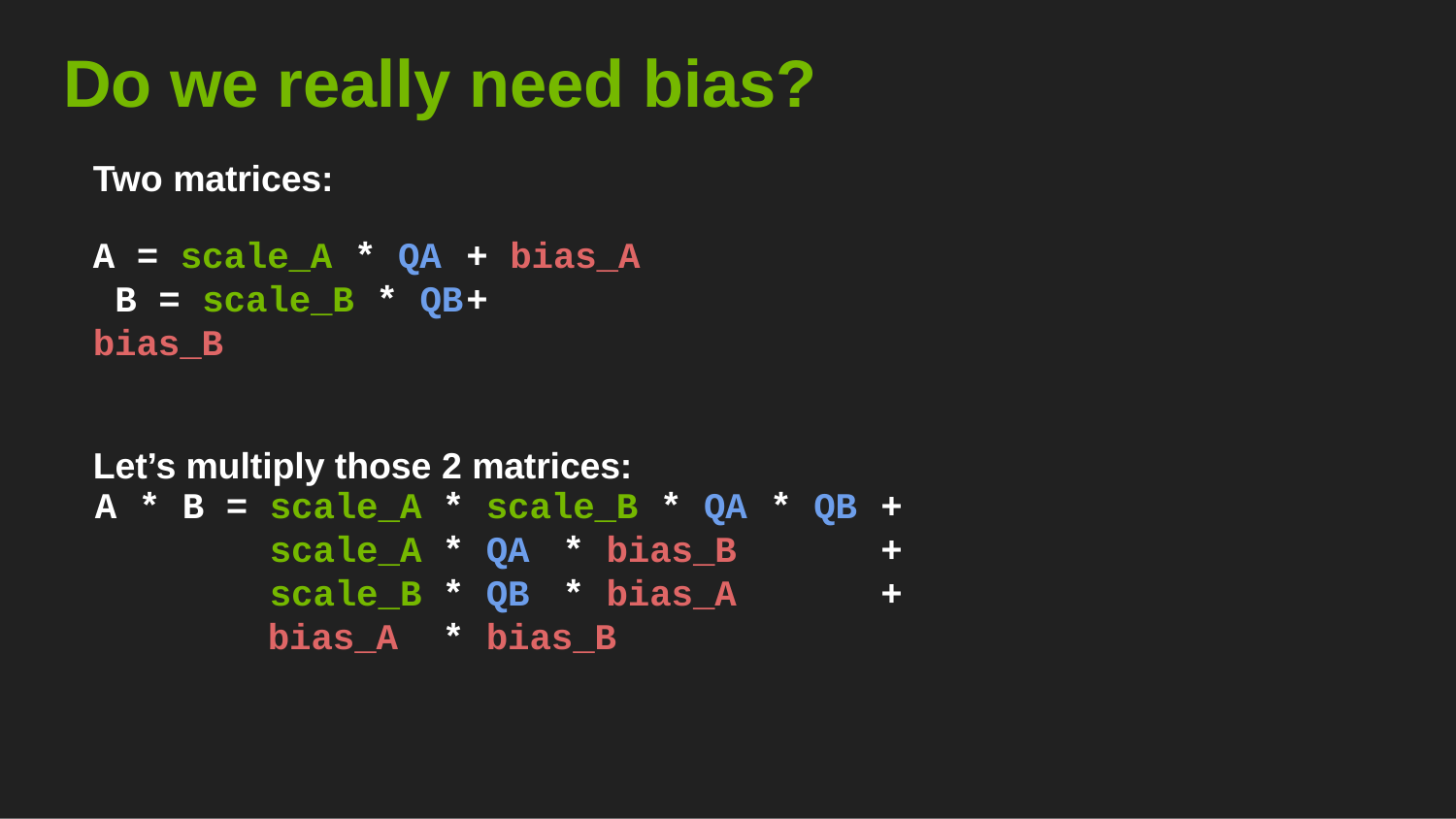

# Do we really need bias?
Two matrices:
A = scale_A * QA	+ bias_A  B = scale_B * QB	+ bias_B

Let’s multiply those 2 matrices:
| A \* B = scale\_A | \* scale\_B \* QA | \* QB | + |
| --- | --- | --- | --- |
| scale\_A | \* QA \* bias\_B |  | + |
| scale\_B | \* QB \* bias\_A |  | + |
| bias\_A | \* bias\_B |  |  |